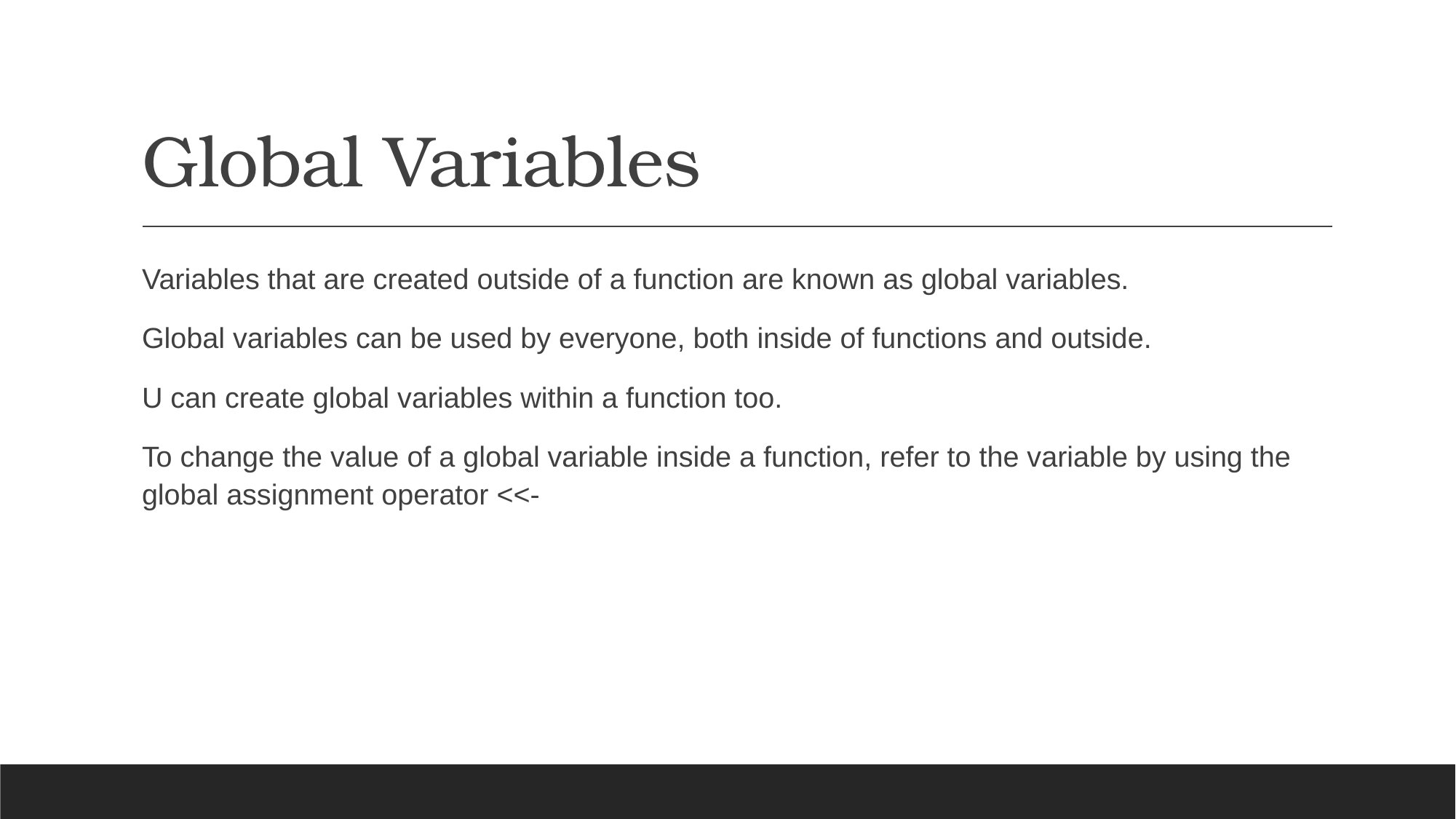

# Global Variables
Variables that are created outside of a function are known as global variables.
Global variables can be used by everyone, both inside of functions and outside.
U can create global variables within a function too.
To change the value of a global variable inside a function, refer to the variable by using the global assignment operator <<-